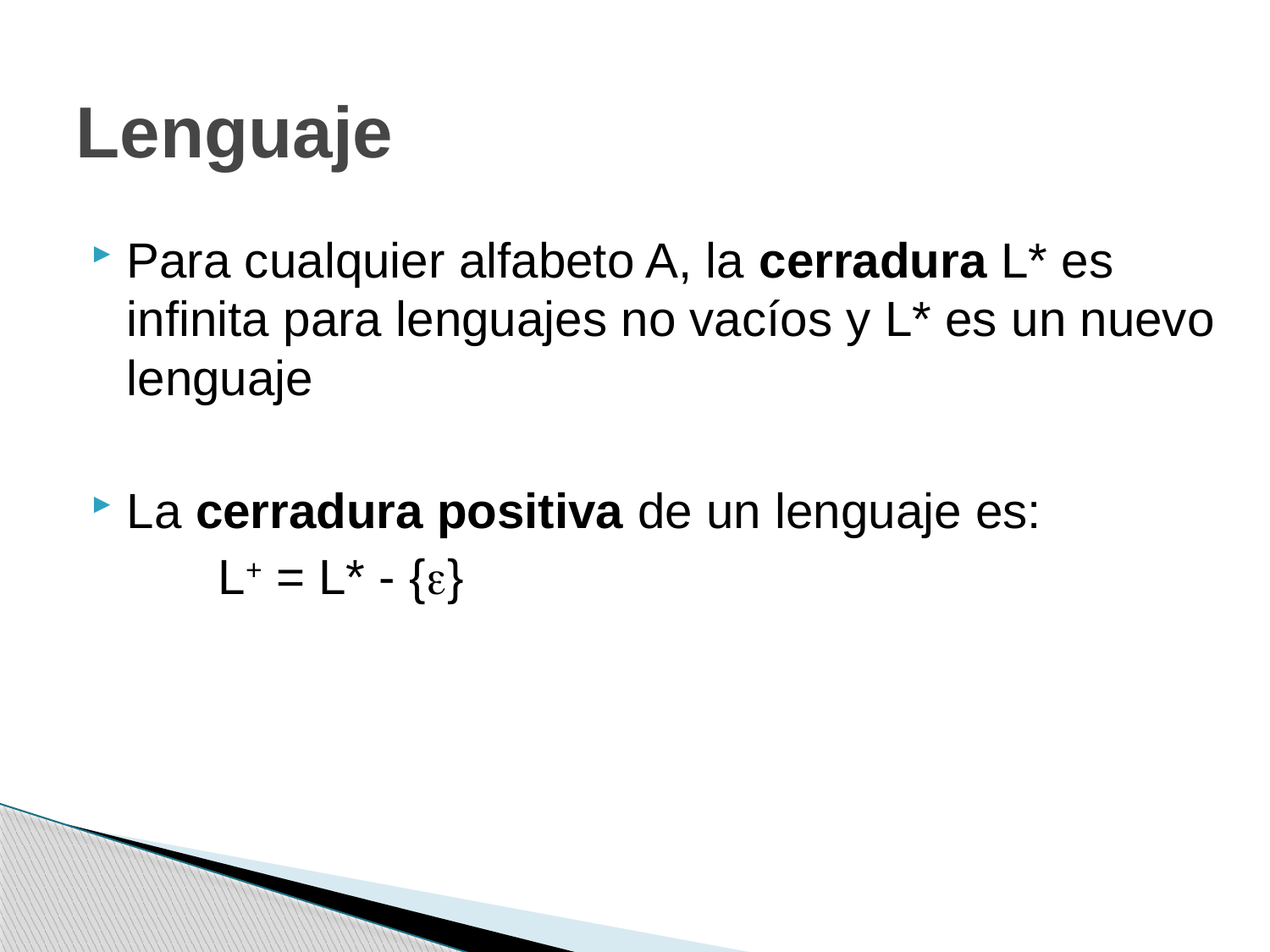

# Lenguaje
Para cualquier alfabeto A, la cerradura L* es infinita para lenguajes no vacíos y L* es un nuevo lenguaje

La cerradura positiva de un lenguaje es:
	L+ = L* - {ε}